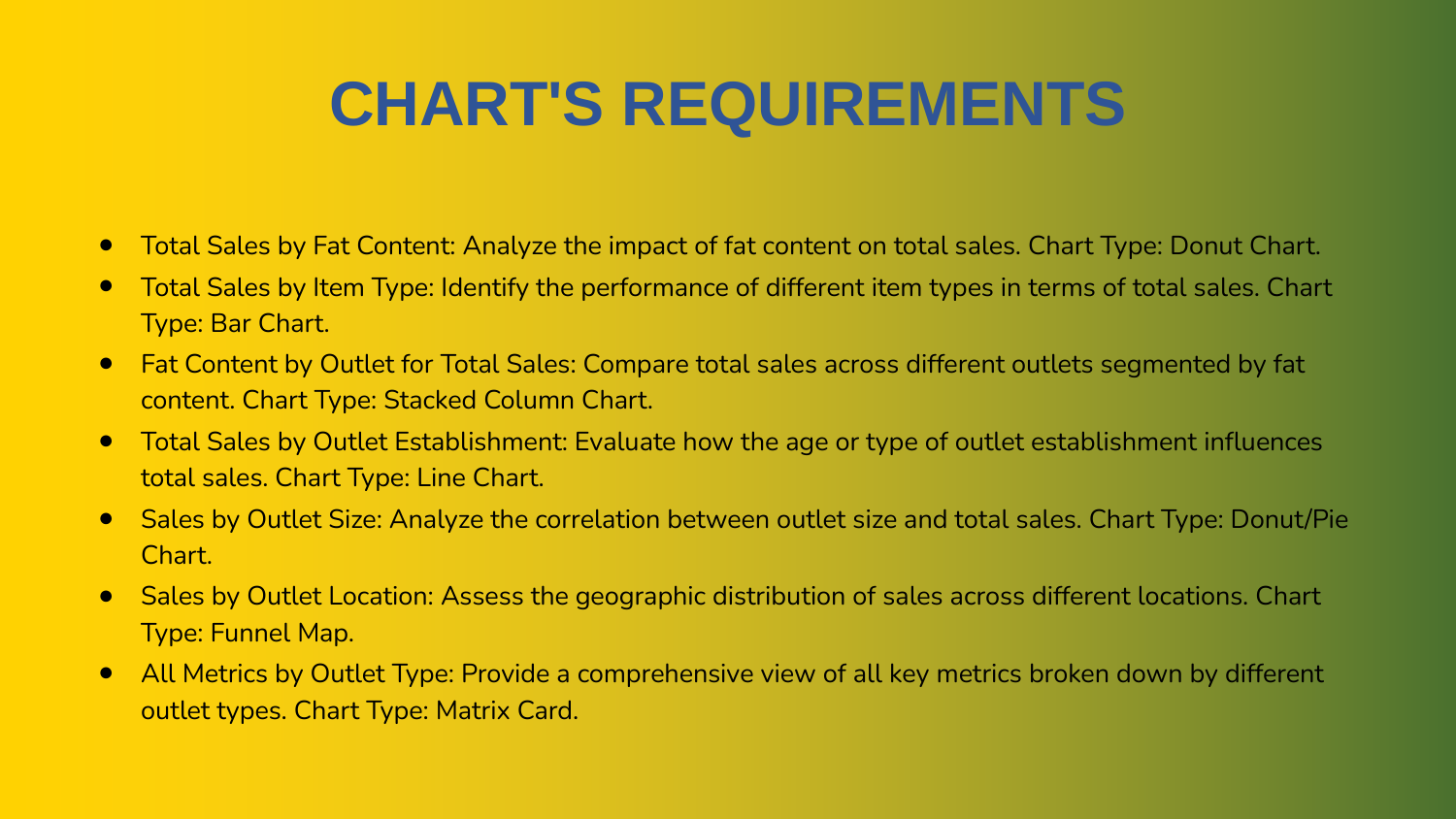

# CHART'S REQUIREMENTS

Total Sales by Fat Content: Analyze the impact of fat content on total sales. Chart Type: Donut Chart.
Total Sales by Item Type: Identify the performance of different item types in terms of total sales. Chart Type: Bar Chart.
Fat Content by Outlet for Total Sales: Compare total sales across different outlets segmented by fat content. Chart Type: Stacked Column Chart.
Total Sales by Outlet Establishment: Evaluate how the age or type of outlet establishment influences total sales. Chart Type: Line Chart.
Sales by Outlet Size: Analyze the correlation between outlet size and total sales. Chart Type: Donut/Pie Chart.
Sales by Outlet Location: Assess the geographic distribution of sales across different locations. Chart Type: Funnel Map.
All Metrics by Outlet Type: Provide a comprehensive view of all key metrics broken down by different outlet types. Chart Type: Matrix Card.